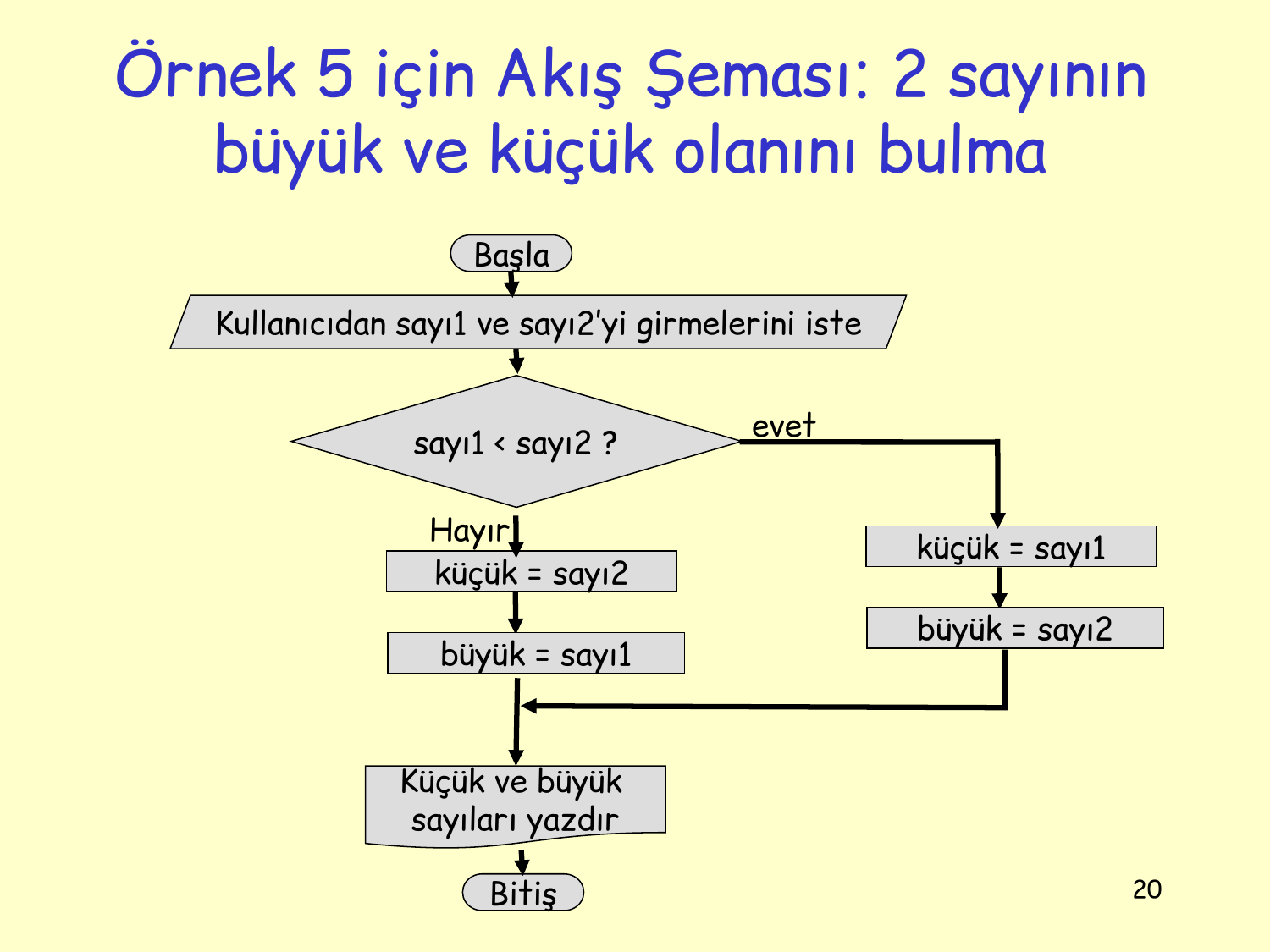

# Örnek 5 için Akış Şeması: 2 sayının büyük ve küçük olanını bulma
Başla

Kullanıcıdan sayı1 ve sayı2’yi girmelerini iste

sayı1 < sayı2 ?
evet

Hayır

küçük = sayı1
küçük = sayı2

büyük = sayı2
büyük = sayı1

Küçük ve büyük
sayıları yazdır

20
Bitiş